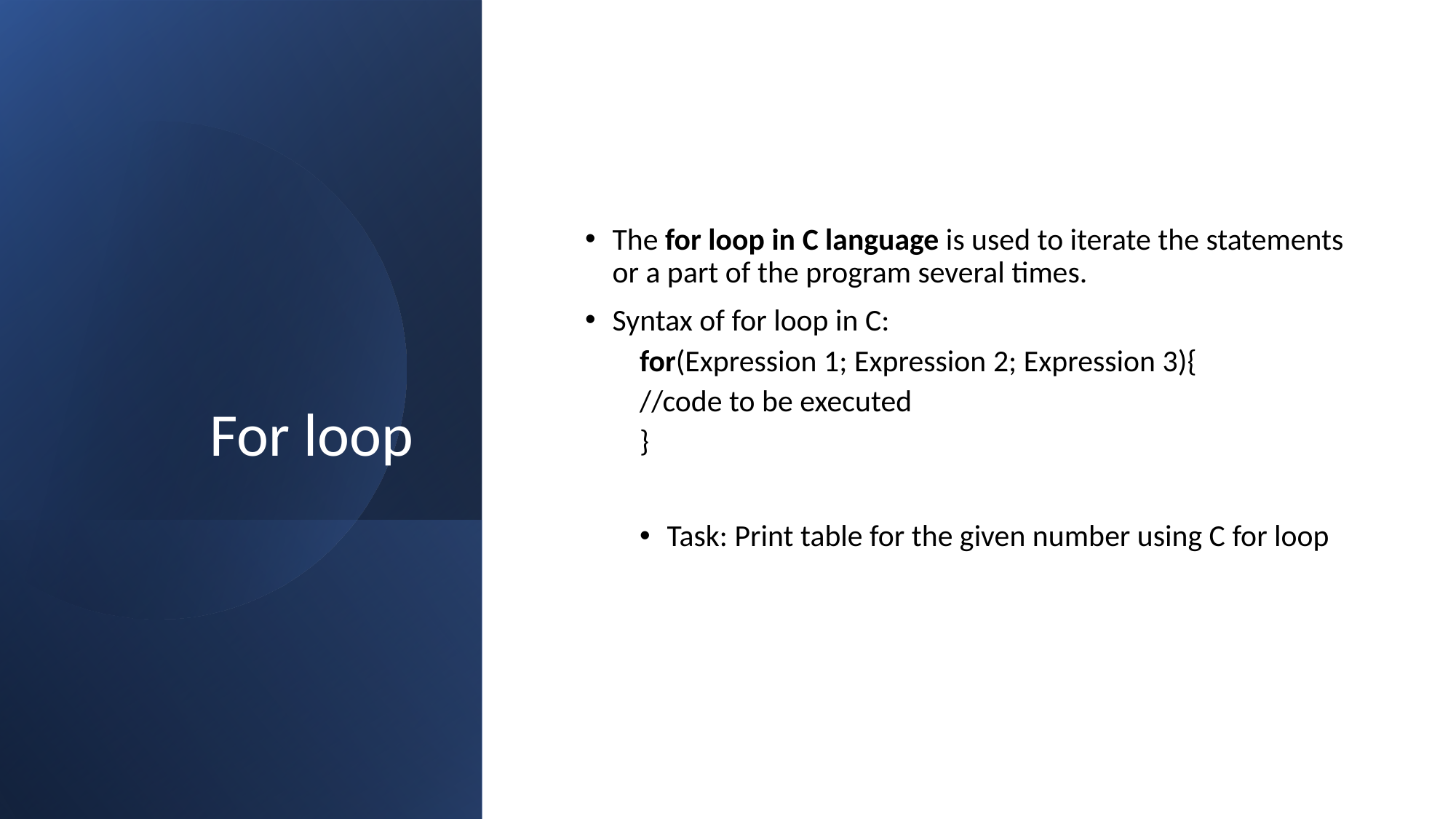

# For loop
The for loop in C language is used to iterate the statements or a part of the program several times.
Syntax of for loop in C:
for(Expression 1; Expression 2; Expression 3){
//code to be executed
}

Task: Print table for the given number using C for loop